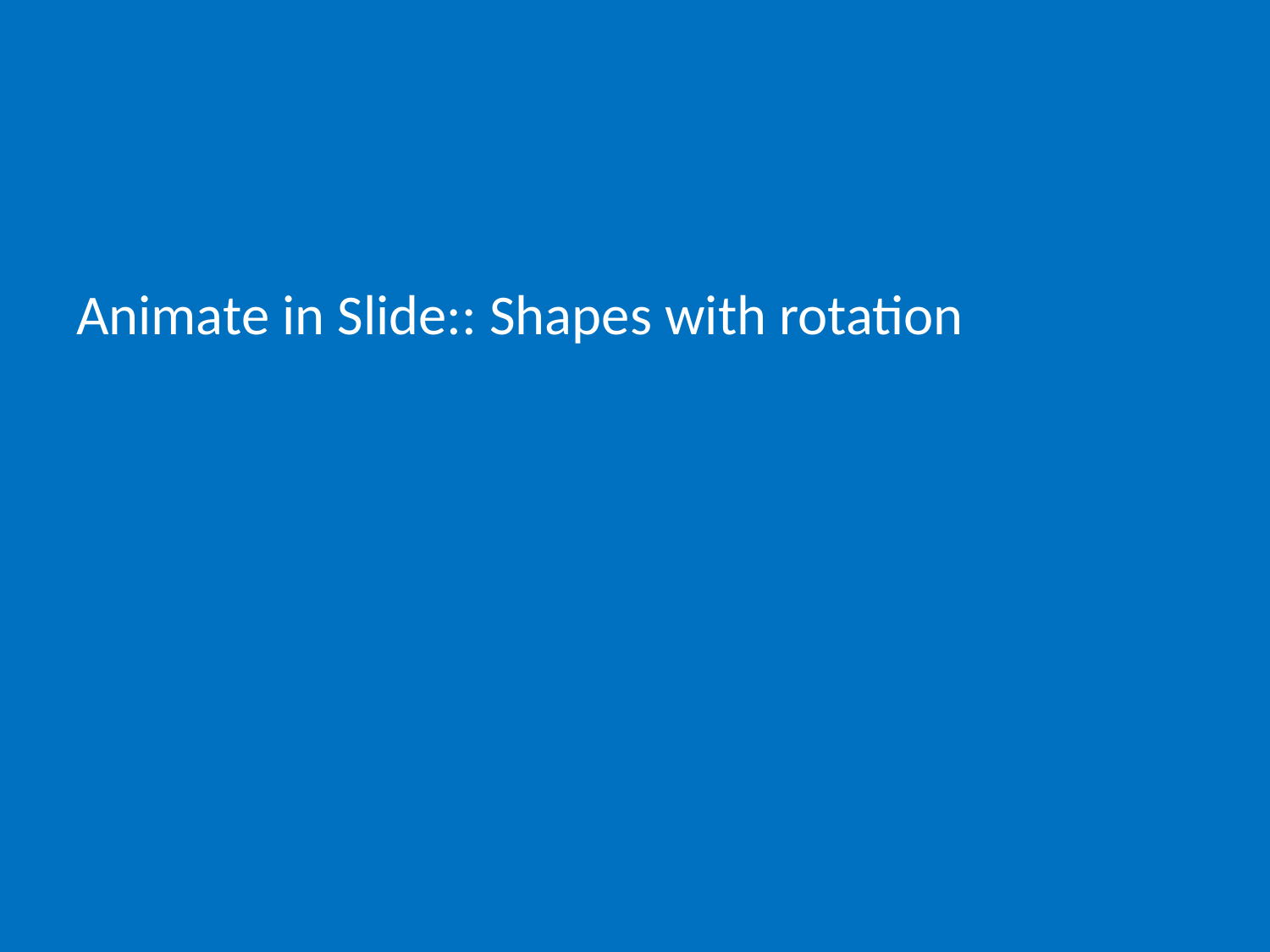

# Animate in Slide:: Shapes with rotation